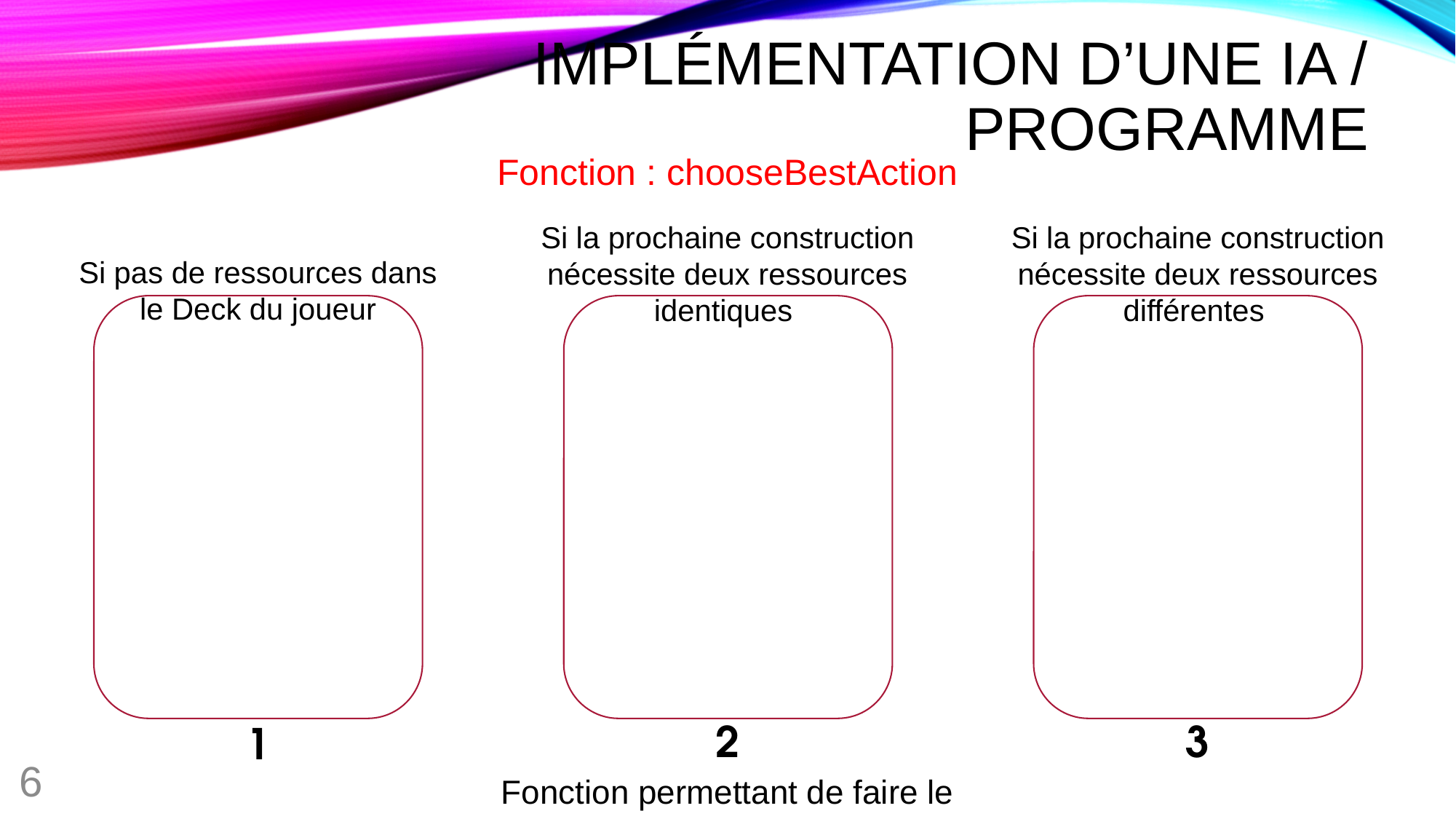

# Implémentation d’une IA / programme
Fonction : chooseBestAction
Si la prochaine construction nécessite deux ressources identiques
Si la prochaine construction nécessite deux ressources différentes
Si pas de ressources dans le Deck du joueur

2
3
1
6
Fonction permettant de faire le meilleur choix possible